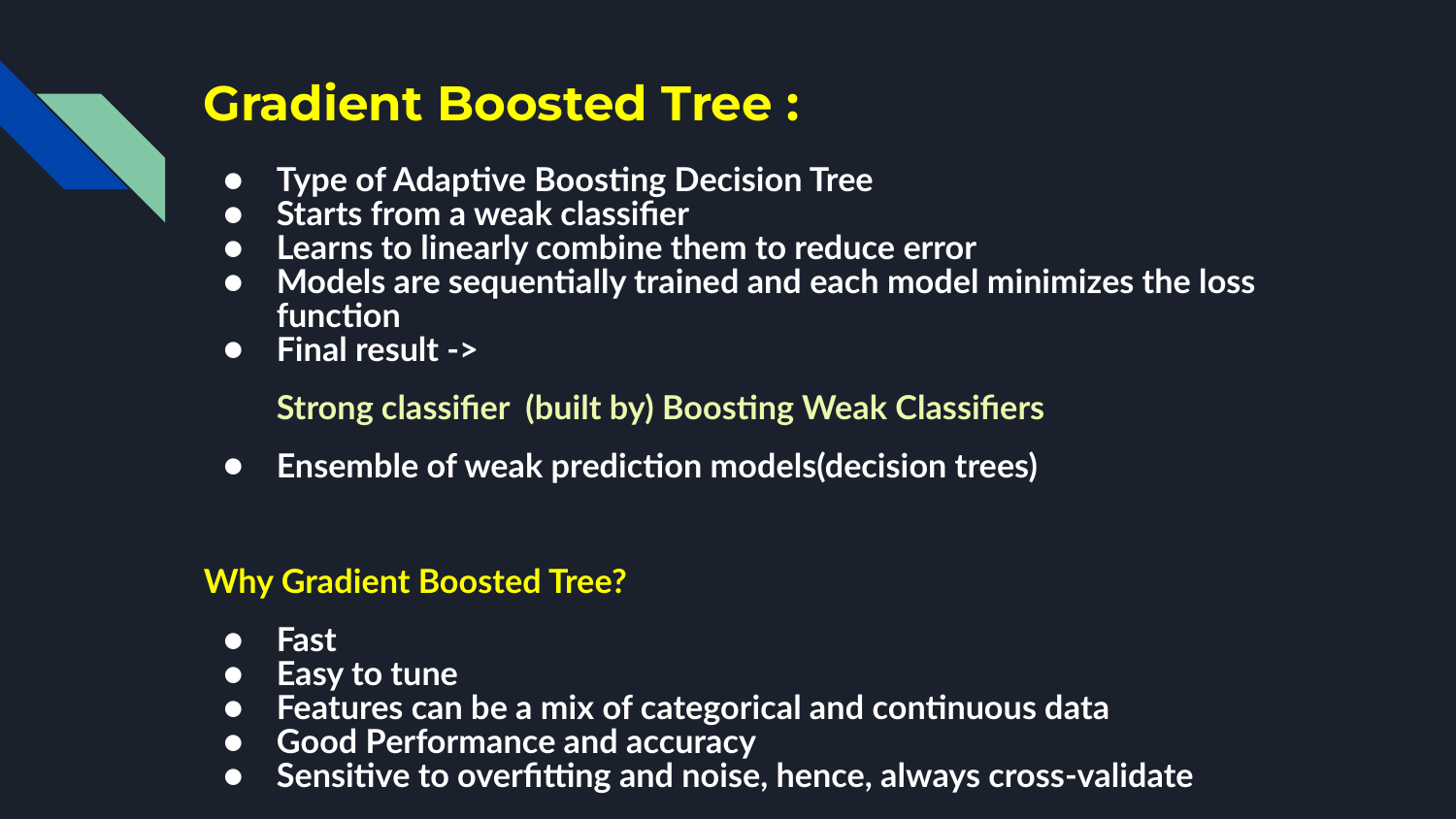

# Gradient Boosted Tree :
Type of Adaptive Boosting Decision Tree
Starts from a weak classifier
Learns to linearly combine them to reduce error
Models are sequentially trained and each model minimizes the loss function
Final result ->
Strong classifier  (built by) Boosting Weak Classifiers
Ensemble of weak prediction models(decision trees)

Why Gradient Boosted Tree?
Fast
Easy to tune
Features can be a mix of categorical and continuous data
Good Performance and accuracy
Sensitive to overfitting and noise, hence, always cross-validate